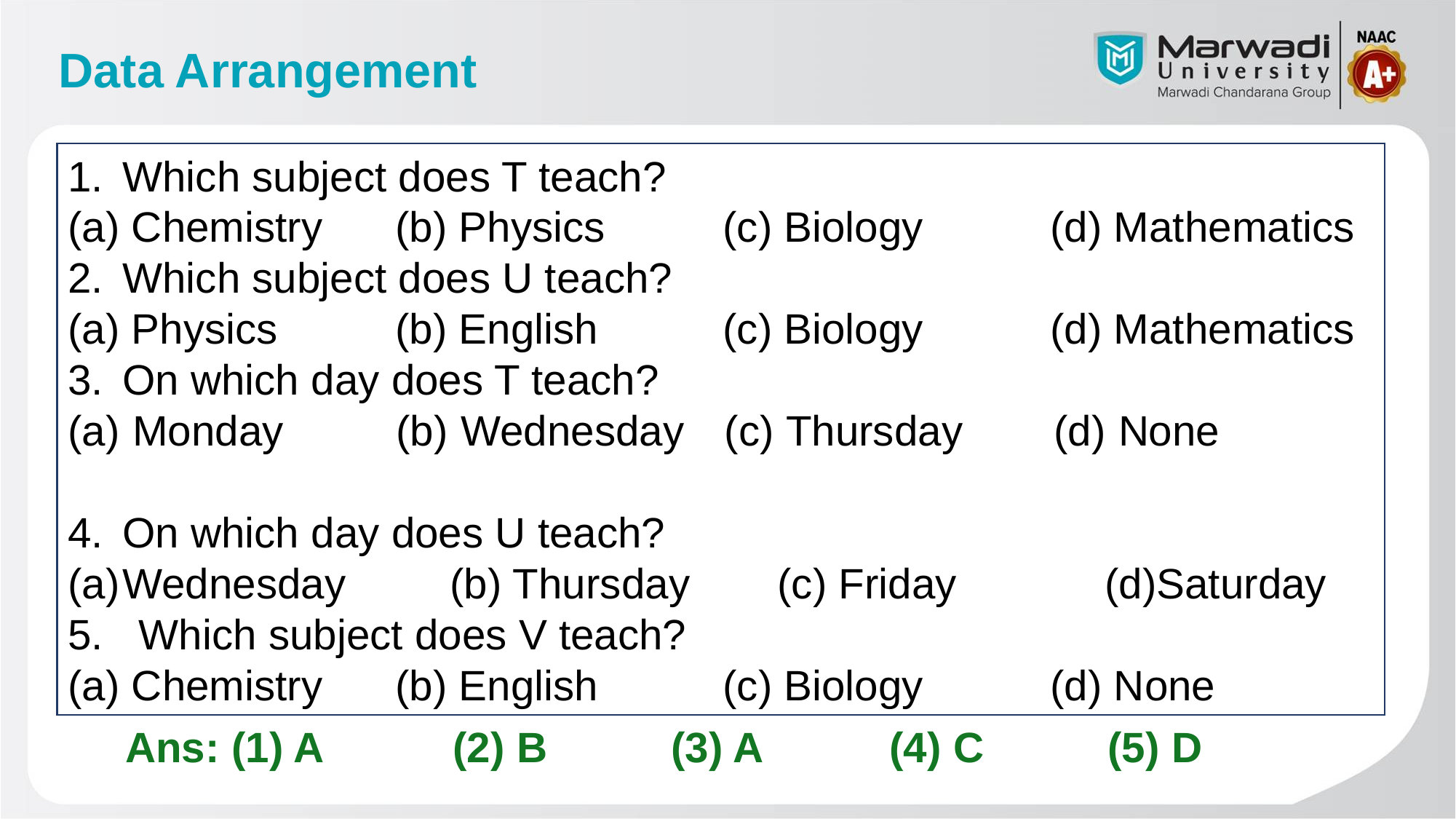

# Data Arrangement
Which subject does T teach?
(a) Chemistry 	(b) Physics		(c) Biology		(d) Mathematics
Which subject does U teach?
(a) Physics		(b) English 		(c) Biology		(d) Mathematics
On which day does T teach?
(a) Monday		(b) Wednesday	(c) Thursday 	(d) None
On which day does U teach?
Wednesday	(b) Thursday 	(c) Friday		(d)Saturday
5.   Which subject does V teach?
(a) Chemistry	(b) English		(c) Biology		(d) None
Ans: (1) A		(2) B		(3) A		(4) C		(5) D